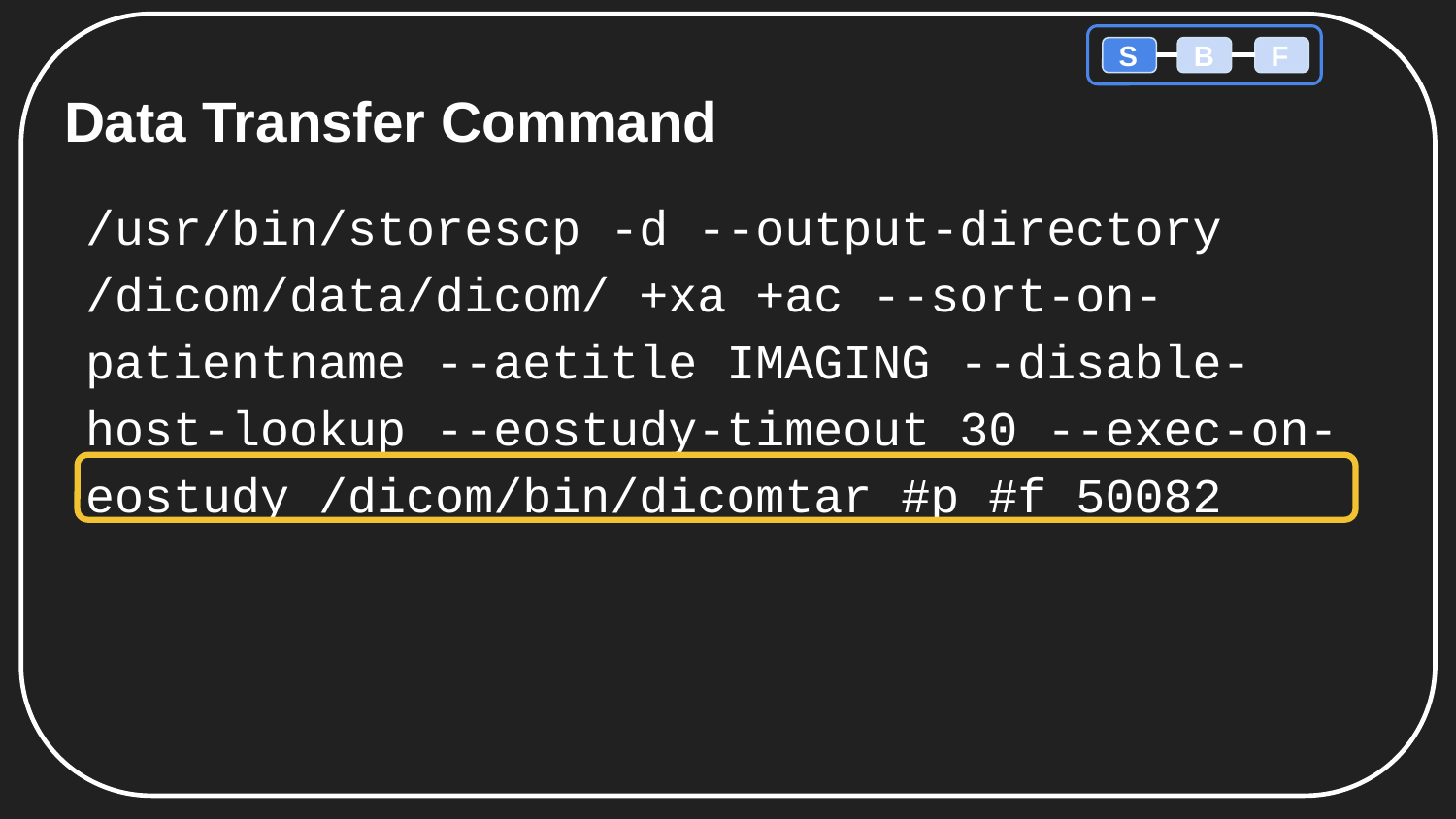

S
B
F
# Data Transfer Command
/usr/bin/storescp -d --output-directory /dicom/data/dicom/ +xa +ac --sort-on-patientname --aetitle IMAGING --disable-host-lookup --eostudy-timeout 30 --exec-on-eostudy /dicom/bin/dicomtar #p #f 50082